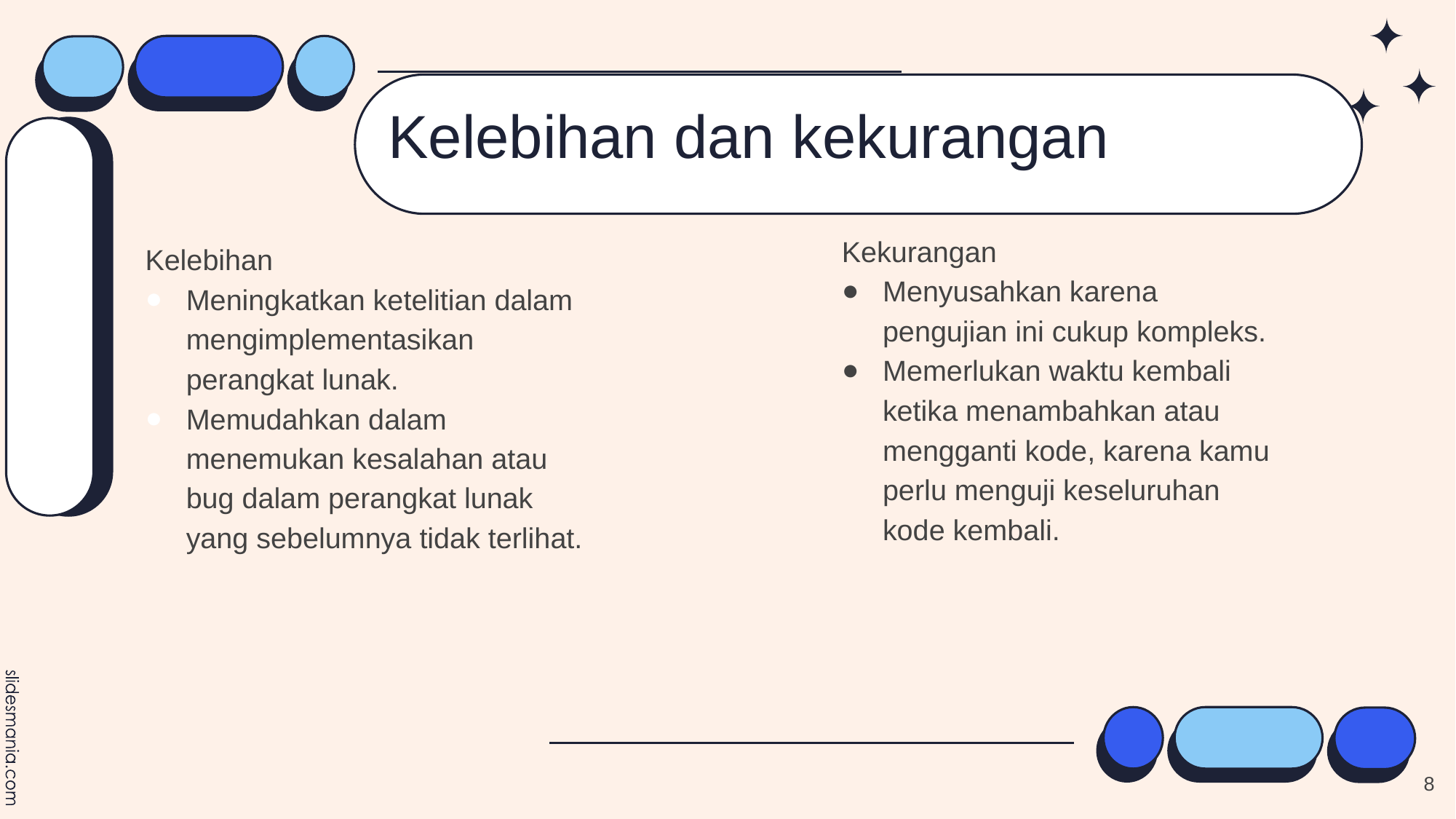

# Kelebihan dan kekurangan
Kekurangan
Menyusahkan karena pengujian ini cukup kompleks.
Memerlukan waktu kembali ketika menambahkan atau mengganti kode, karena kamu perlu menguji keseluruhan kode kembali.
Kelebihan
Meningkatkan ketelitian dalam mengimplementasikan perangkat lunak.
Memudahkan dalam menemukan kesalahan atau bug dalam perangkat lunak yang sebelumnya tidak terlihat.

8